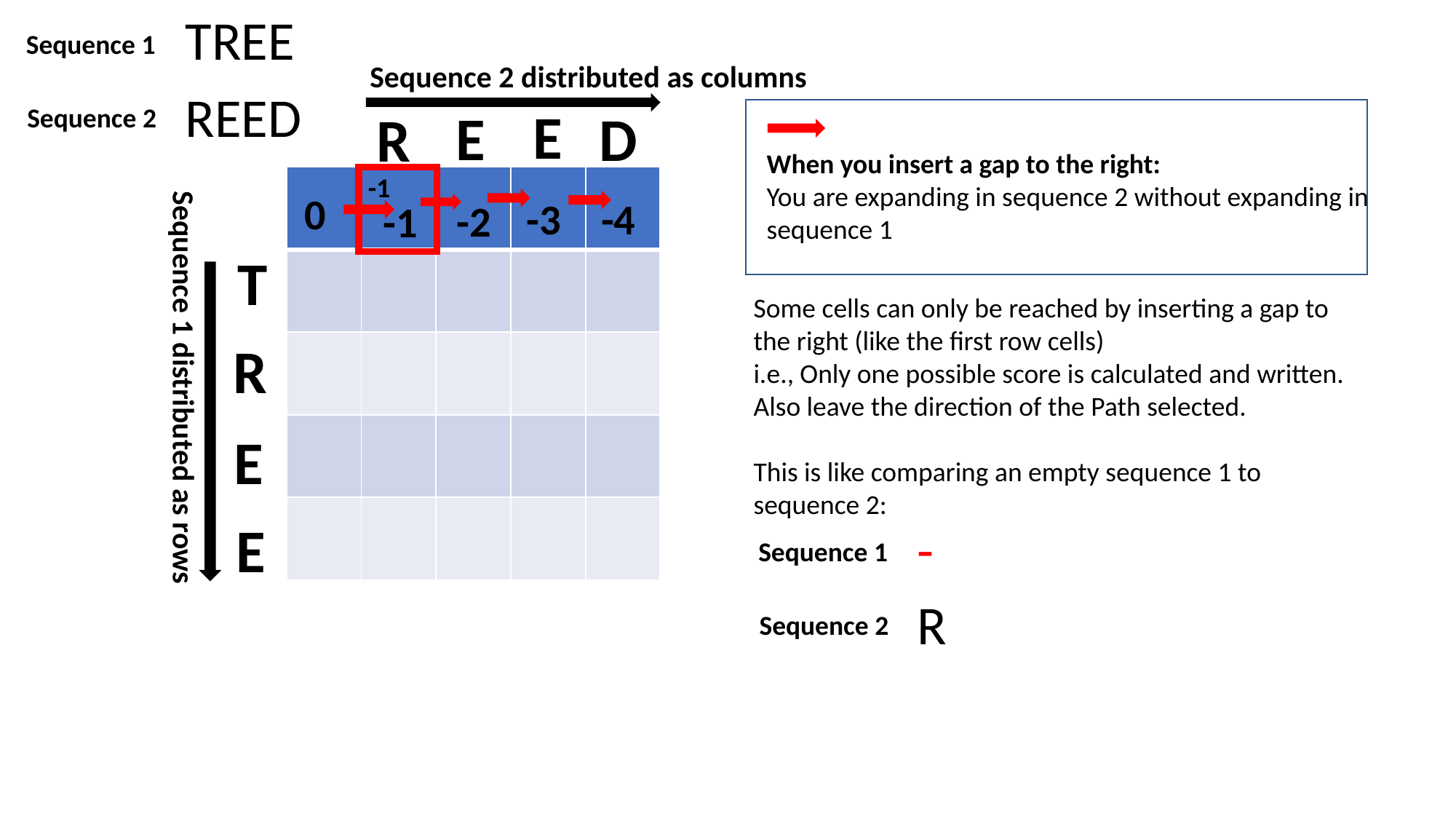

TREE
Sequence 1
Sequence 2 distributed as columns
REED

E
E
Sequence 2
D
R

When you insert a gap to the right:
You are expanding in sequence 2 without expanding in sequence 1
-1
|  |  |  |  |  |
| --- | --- | --- | --- | --- |
|  |  |  |  |  |
|  |  |  |  |  |
|  |  |  |  |  |
|  |  |  |  |  |

0
-3
-4

-2
-1

T
Some cells can only be reached by inserting a gap to the right (like the first row cells)
i.e., Only one possible score is calculated and written. Also leave the direction of the Path selected.

This is like comparing an empty sequence 1 to sequence 2:

R
Sequence 1 distributed as rows

E
E
-
Sequence 1
R
Sequence 2